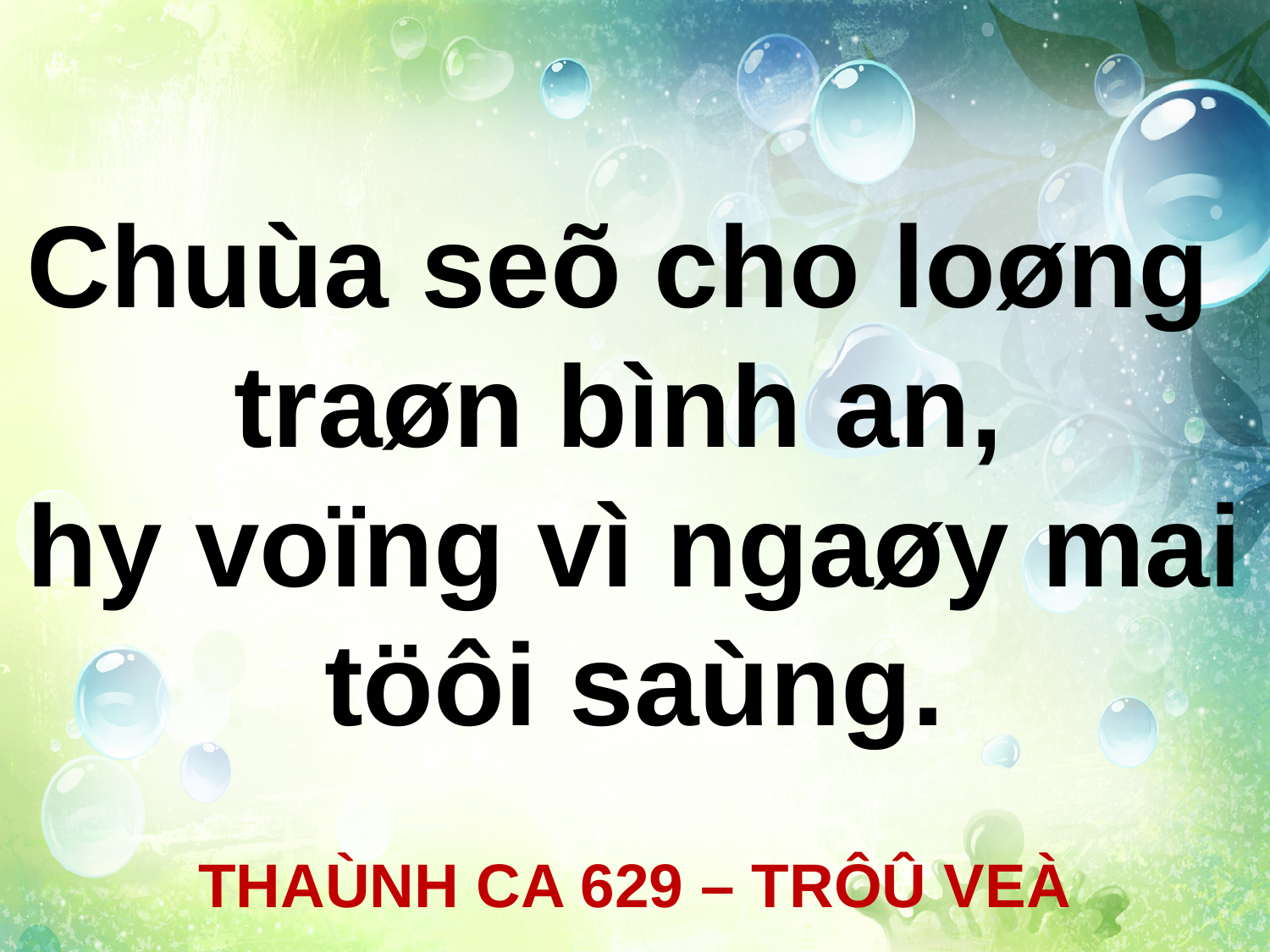

Chuùa seõ cho loøng
traøn bình an,
hy voïng vì ngaøy mai töôi saùng.
THAÙNH CA 629 – TRÔÛ VEÀ